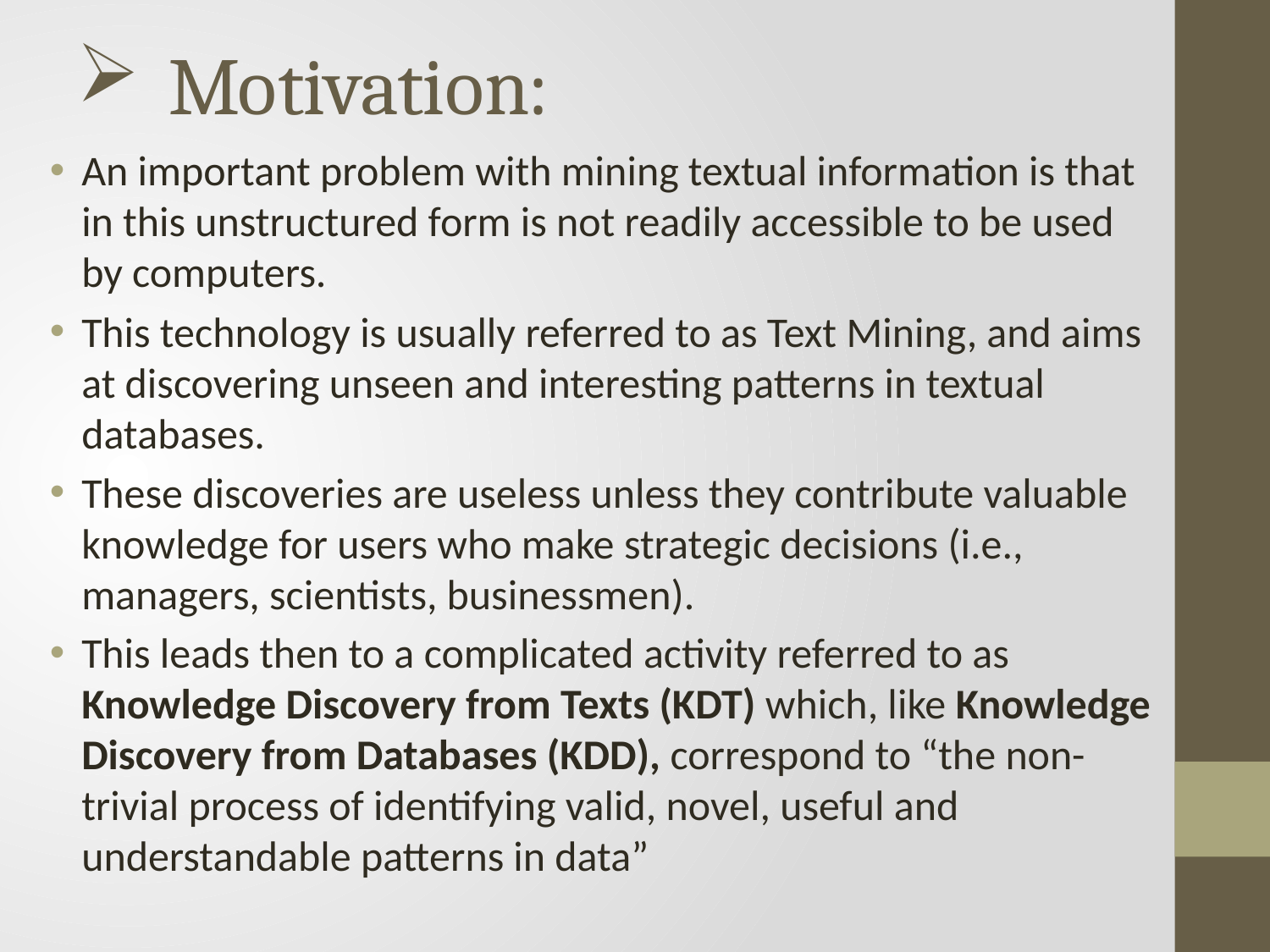

# Motivation:
An important problem with mining textual information is that in this unstructured form is not readily accessible to be used by computers.
This technology is usually referred to as Text Mining, and aims at discovering unseen and interesting patterns in textual databases.
These discoveries are useless unless they contribute valuable knowledge for users who make strategic decisions (i.e., managers, scientists, businessmen).
This leads then to a complicated activity referred to as Knowledge Discovery from Texts (KDT) which, like Knowledge Discovery from Databases (KDD), correspond to “the non-trivial process of identifying valid, novel, useful and understandable patterns in data”